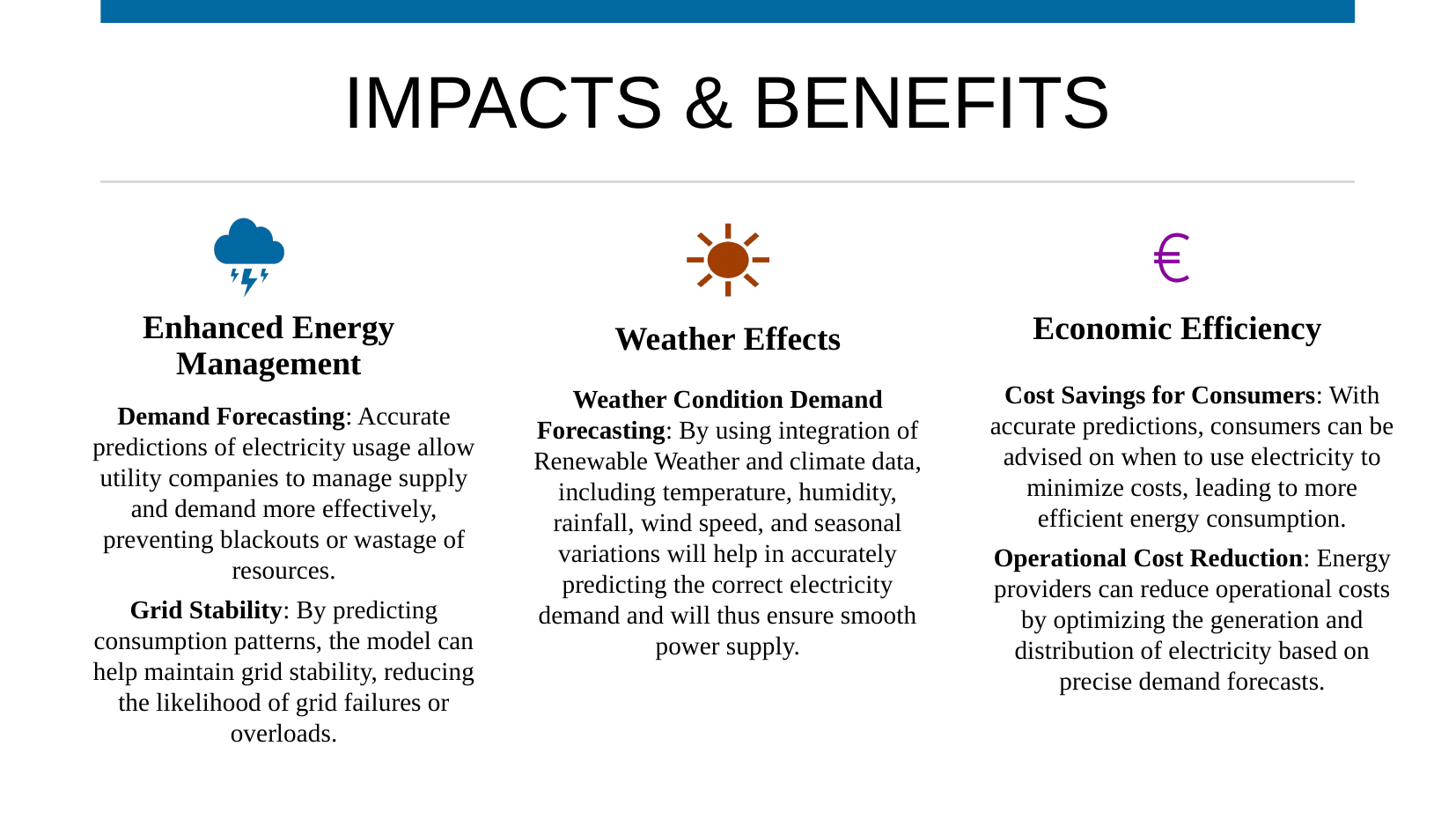

# IMPACTS & BENEFITS

Enhanced Energy Management
Demand Forecasting: Accurate predictions of electricity usage allow utility companies to manage supply and demand more effectively, preventing blackouts or wastage of resources.
Grid Stability: By predicting consumption patterns, the model can help maintain grid stability, reducing the likelihood of grid failures or overloads.
Weather Effects
Weather Condition Demand Forecasting: By using integration of Renewable Weather and climate data, including temperature, humidity, rainfall, wind speed, and seasonal variations will help in accurately predicting the correct electricity demand and will thus ensure smooth power supply.
Economic Efficiency
Cost Savings for Consumers: With accurate predictions, consumers can be advised on when to use electricity to minimize costs, leading to more efficient energy consumption.
Operational Cost Reduction: Energy providers can reduce operational costs by optimizing the generation and distribution of electricity based on precise demand forecasts.